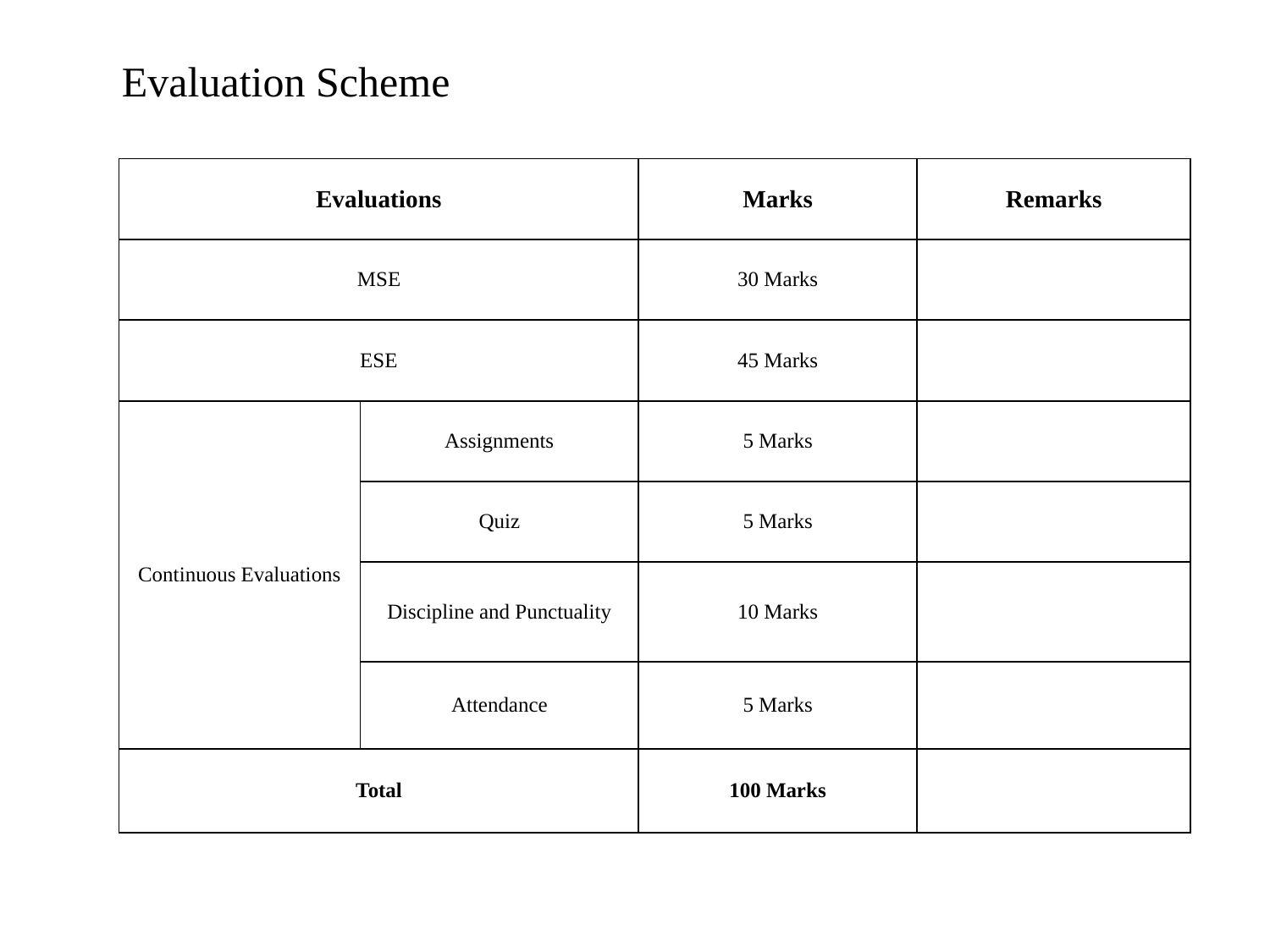

# Evaluation Scheme
| Evaluations |  | Marks | Remarks |
| --- | --- | --- | --- |
| MSE |  | 30 Marks |  |
| ESE |  | 45 Marks |  |
| Continuous Evaluations | Assignments | 5 Marks |  |
|  | Quiz | 5 Marks |  |
|  | Discipline and Punctuality | 10 Marks |  |
|  | Attendance | 5 Marks |  |
| Total |  | 100 Marks |  |